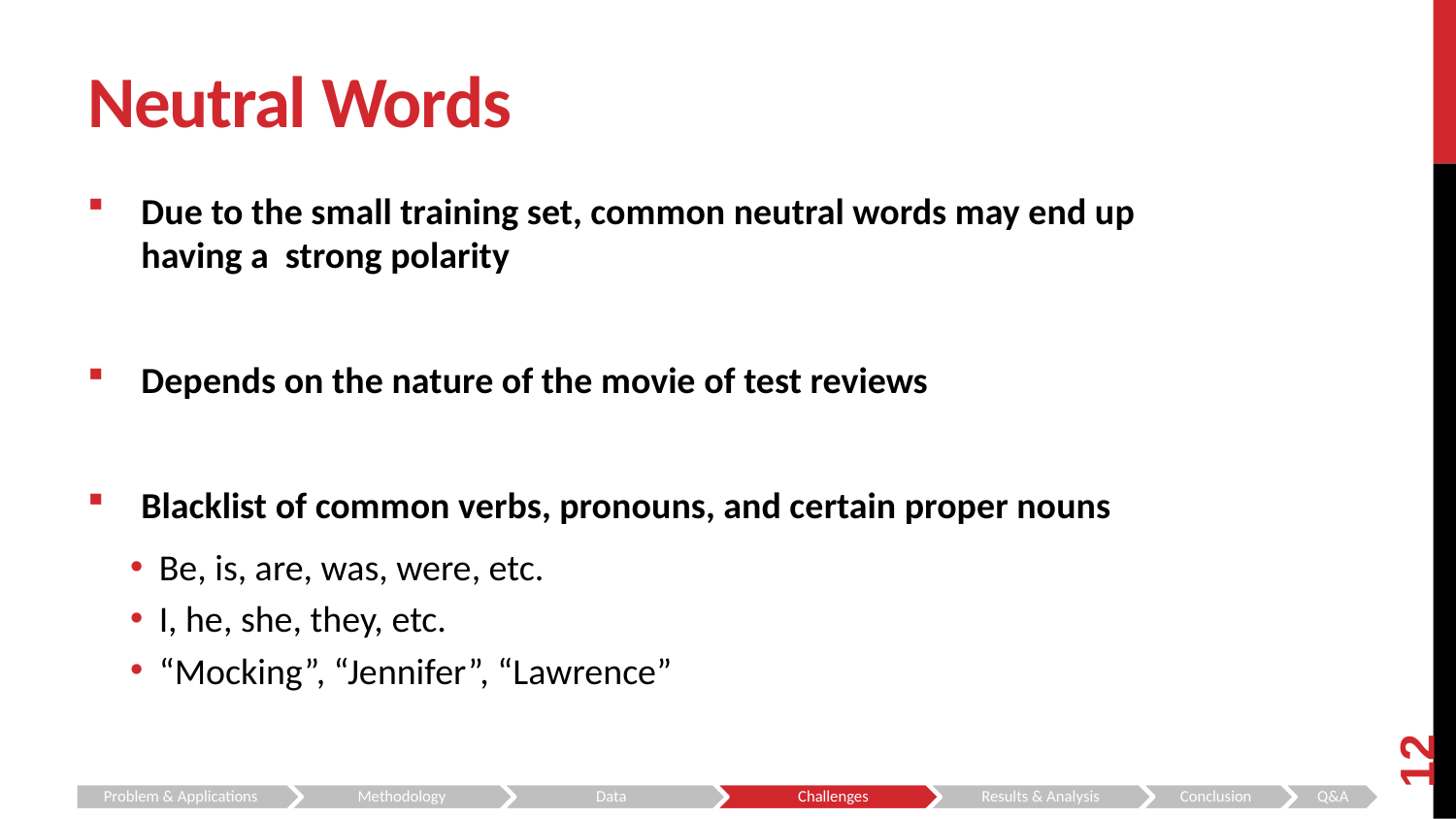

# Neutral Words
Due to the small training set, common neutral words may end up having a  strong polarity

Depends on the nature of the movie of test reviews

Blacklist of common verbs, pronouns, and certain proper nouns
Be, is, are, was, were, etc.
I, he, she, they, etc.
“Mocking”, “Jennifer”, “Lawrence”
12
      Problem & Applications
              Methodology
                     Data
                  Challenges
          Results & Analysis
      Conclusion
Q&A